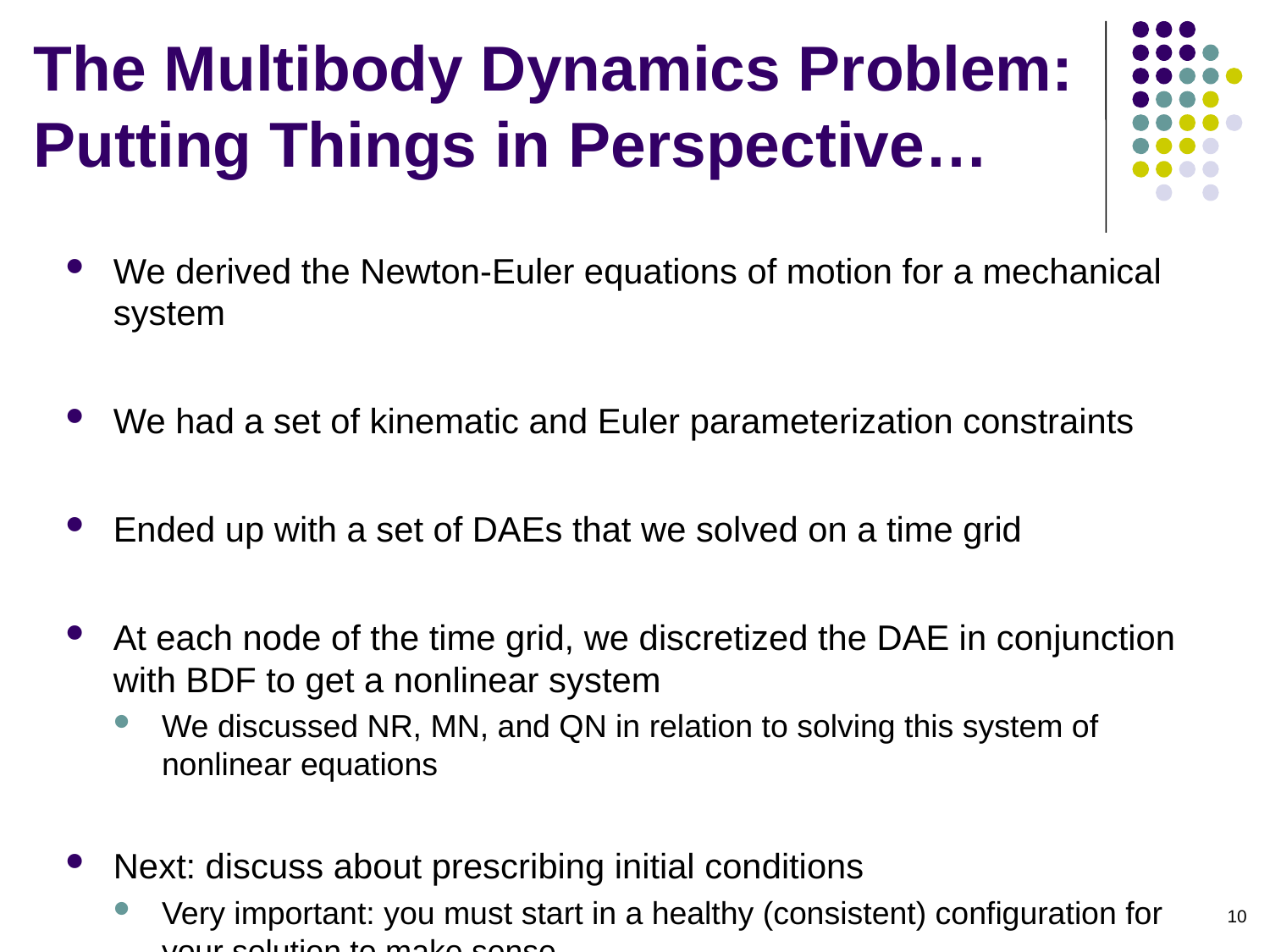

# The Multibody Dynamics Problem: Putting Things in Perspective…
We derived the Newton-Euler equations of motion for a mechanical system

We had a set of kinematic and Euler parameterization constraints

Ended up with a set of DAEs that we solved on a time grid

At each node of the time grid, we discretized the DAE in conjunction with BDF to get a nonlinear system
We discussed NR, MN, and QN in relation to solving this system of nonlinear equations

Next: discuss about prescribing initial conditions
Very important: you must start in a healthy (consistent) configuration for your solution to make sense
10